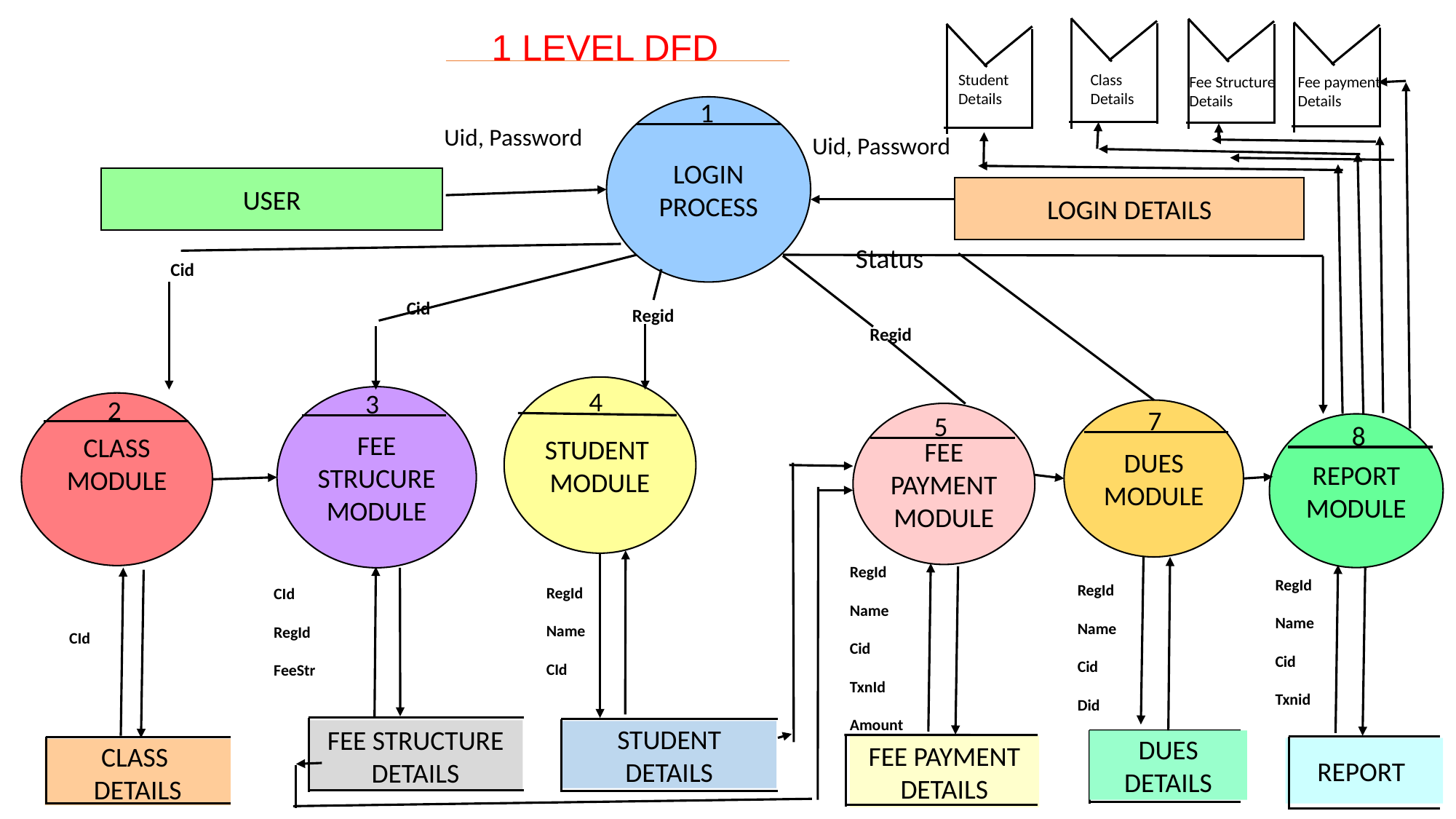

1 LEVEL DFD
Class
Details

Student
Details

Fee Structure
Details

Fee payment
Details

1
LOGIN
PROCESS
Uid, Password
 Uid, Password

USER
LOGIN DETAILS
Status
Cid
Cid
Regid
Regid
STUDENT
MODULE
4
3

FEE
STRUCURE
MODULE

2
CLASS
MODULE

7
DUES
MODULE
FEE PAYMENT
MODULE
5
8
REPORT
MODULE
RegId

Name

Cid

TxnId

Amount
RegId

Name

Cid

Txnid

RegId

Name

Cid

Did
RegId

Name

CId

CId

RegId

FeeStr

CId

FEE STRUCTURE
DETAILS
STUDENT
DETAILS
DUES DETAILS
FEE PAYMENT
DETAILS
REPORT
CLASS
DETAILS